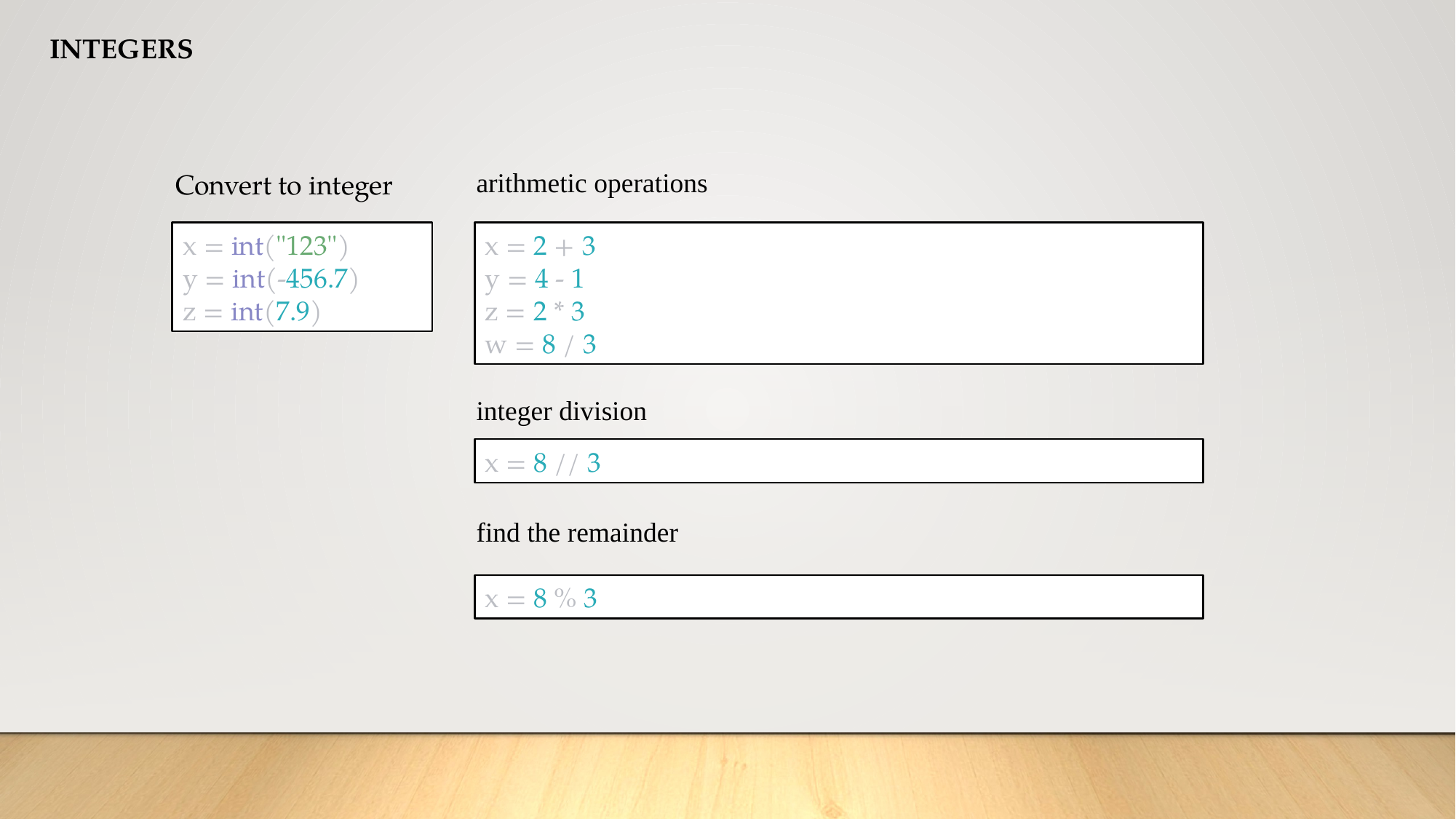

INTEGERS
Convert to integer
arithmetic operations
x = int("123")
y = int(-456.7)
z = int(7.9)
x = 2 + 3
y = 4 - 1
z = 2 * 3
w = 8 / 3
integer division
x = 8 // 3
find the remainder
x = 8 % 3